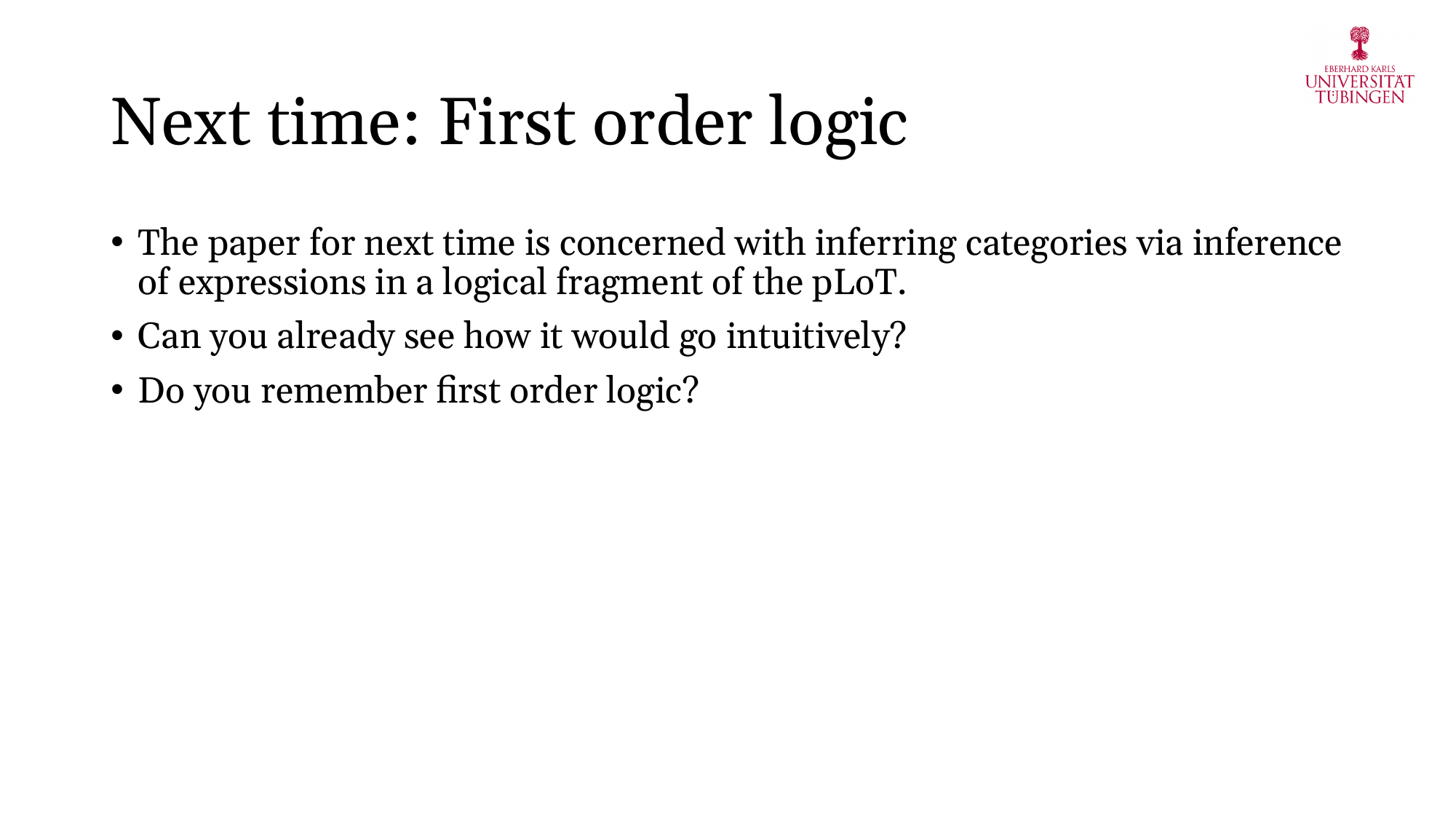

# Next time: First order logic
The paper for next time is concerned with inferring categories via inference of expressions in a logical fragment of the pLoT.
Can you already see how it would go intuitively?
Do you remember first order logic?